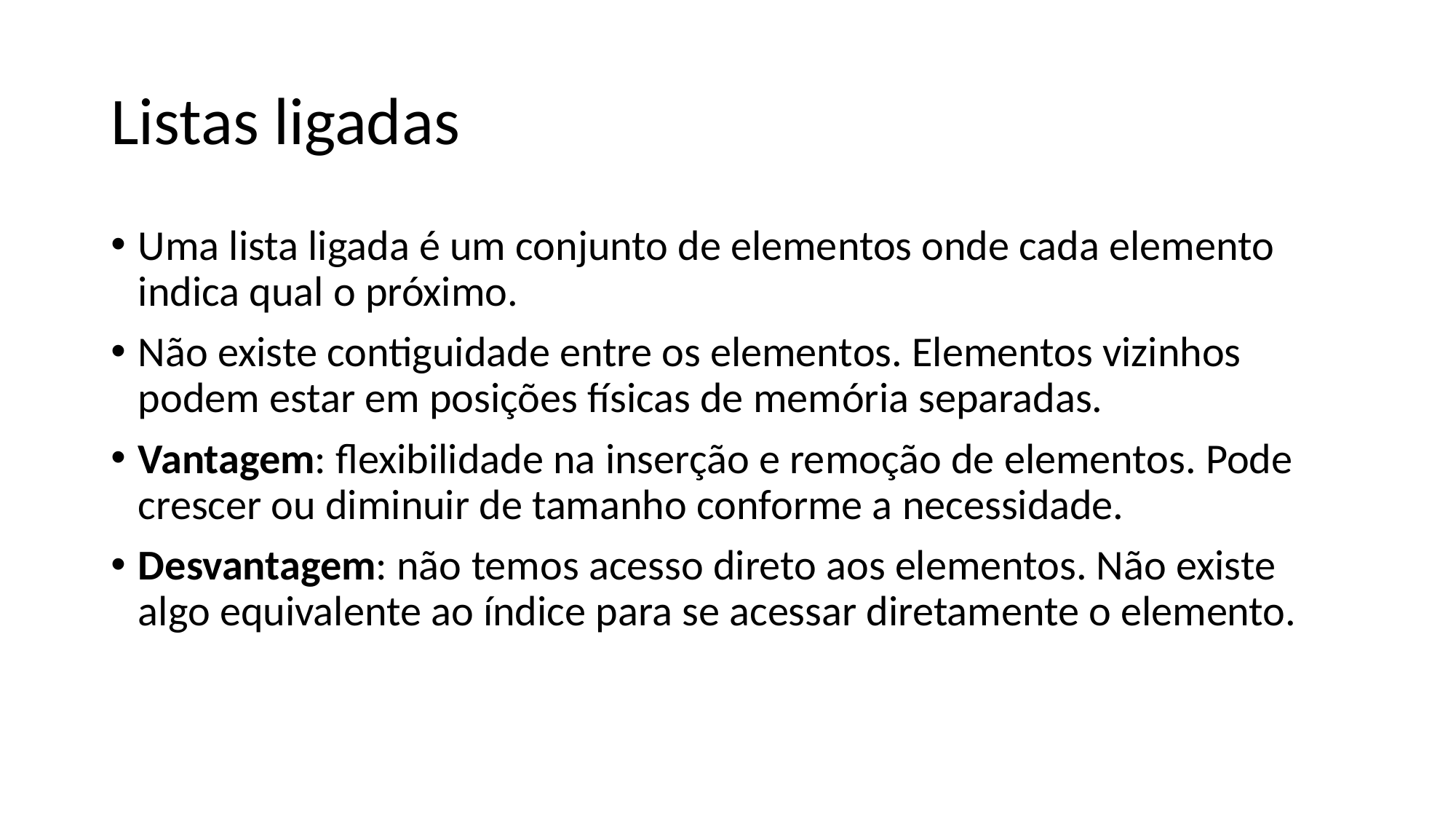

# Listas ligadas
Uma lista ligada é um conjunto de elementos onde cada elemento indica qual o próximo.
Não existe contiguidade entre os elementos. Elementos vizinhos podem estar em posições físicas de memória separadas.
Vantagem: flexibilidade na inserção e remoção de elementos. Pode crescer ou diminuir de tamanho conforme a necessidade.
Desvantagem: não temos acesso direto aos elementos. Não existe algo equivalente ao índice para se acessar diretamente o elemento.